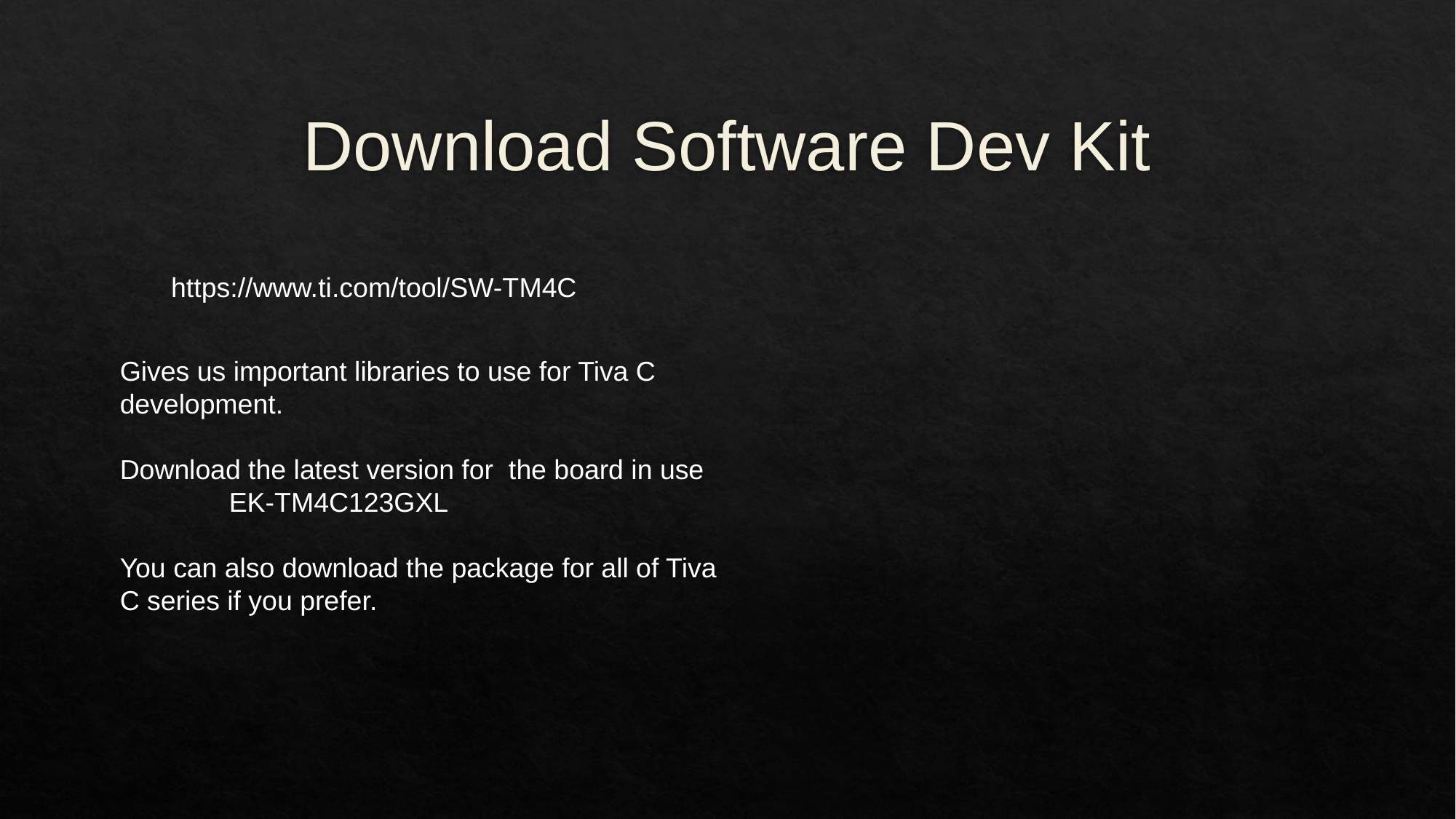

# Download Software Dev Kit
https://www.ti.com/tool/SW-TM4C
Gives us important libraries to use for Tiva C development.

Download the latest version for  the board in use
	EK-TM4C123GXL

You can also download the package for all of Tiva C series if you prefer.